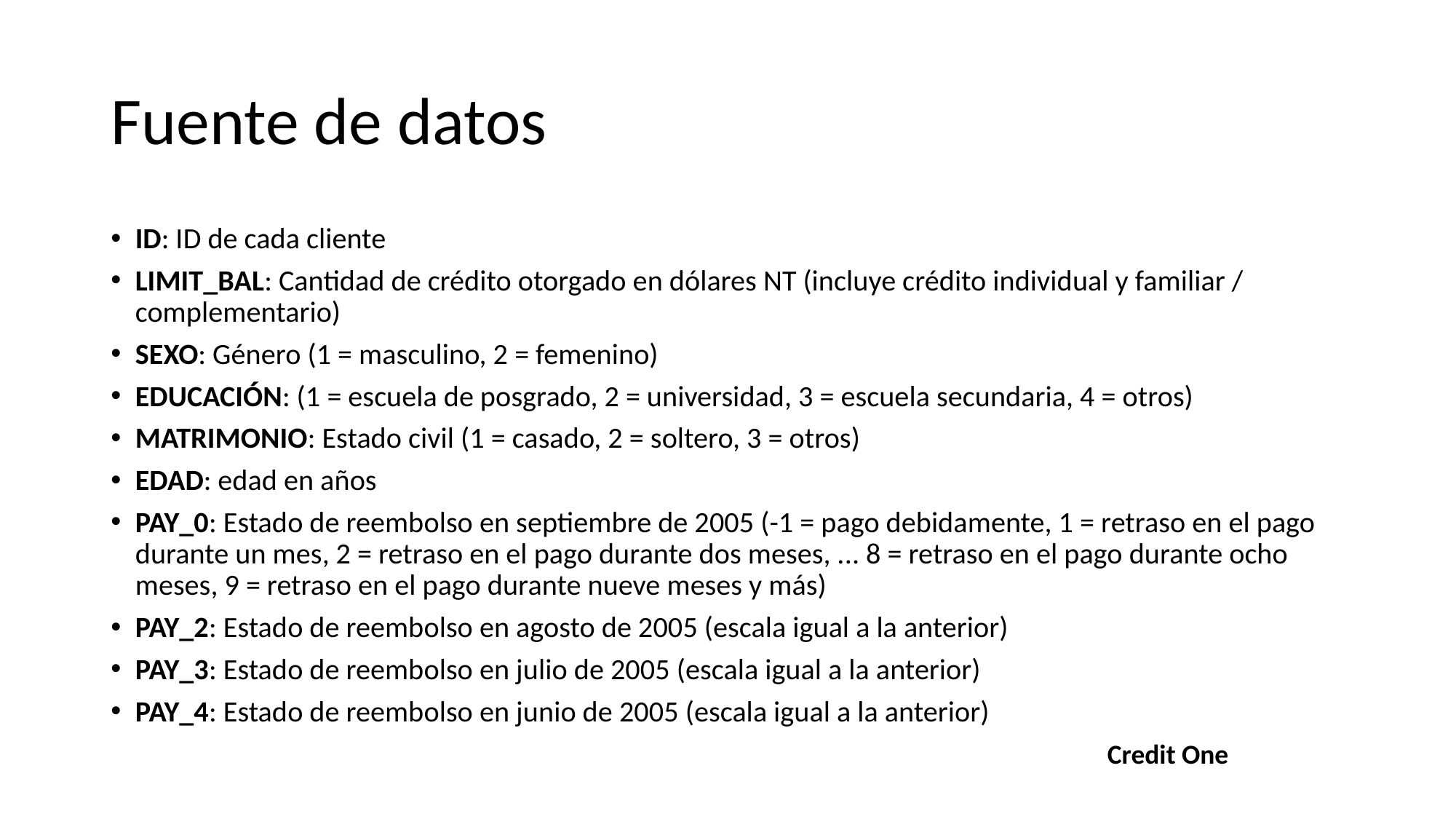

# Fuente de datos
ID: ID de cada cliente
LIMIT_BAL: Cantidad de crédito otorgado en dólares NT (incluye crédito individual y familiar / complementario)
SEXO: Género (1 = masculino, 2 = femenino)
EDUCACIÓN: (1 = escuela de posgrado, 2 = universidad, 3 = escuela secundaria, 4 = otros)
MATRIMONIO: Estado civil (1 = casado, 2 = soltero, 3 = otros)
EDAD: edad en años
PAY_0: Estado de reembolso en septiembre de 2005 (-1 = pago debidamente, 1 = retraso en el pago durante un mes, 2 = retraso en el pago durante dos meses, ... 8 = retraso en el pago durante ocho meses, 9 = retraso en el pago durante nueve meses y más)
PAY_2: Estado de reembolso en agosto de 2005 (escala igual a la anterior)
PAY_3: Estado de reembolso en julio de 2005 (escala igual a la anterior)
PAY_4: Estado de reembolso en junio de 2005 (escala igual a la anterior)

Credit One